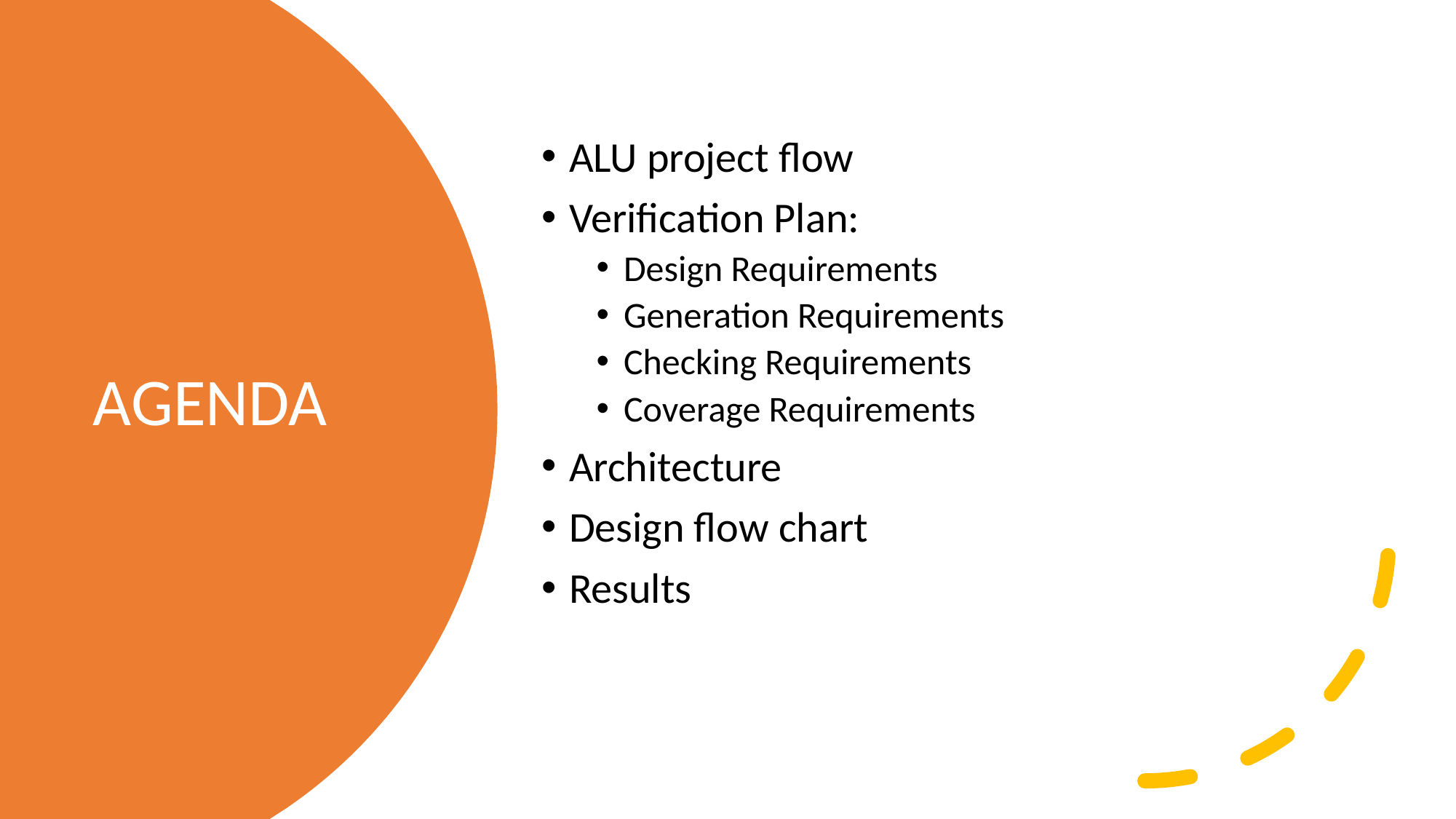

ALU project flow
Verification Plan:
Design Requirements
Generation Requirements
Checking Requirements
Coverage Requirements
Architecture
Design flow chart
Results

# AGENDA